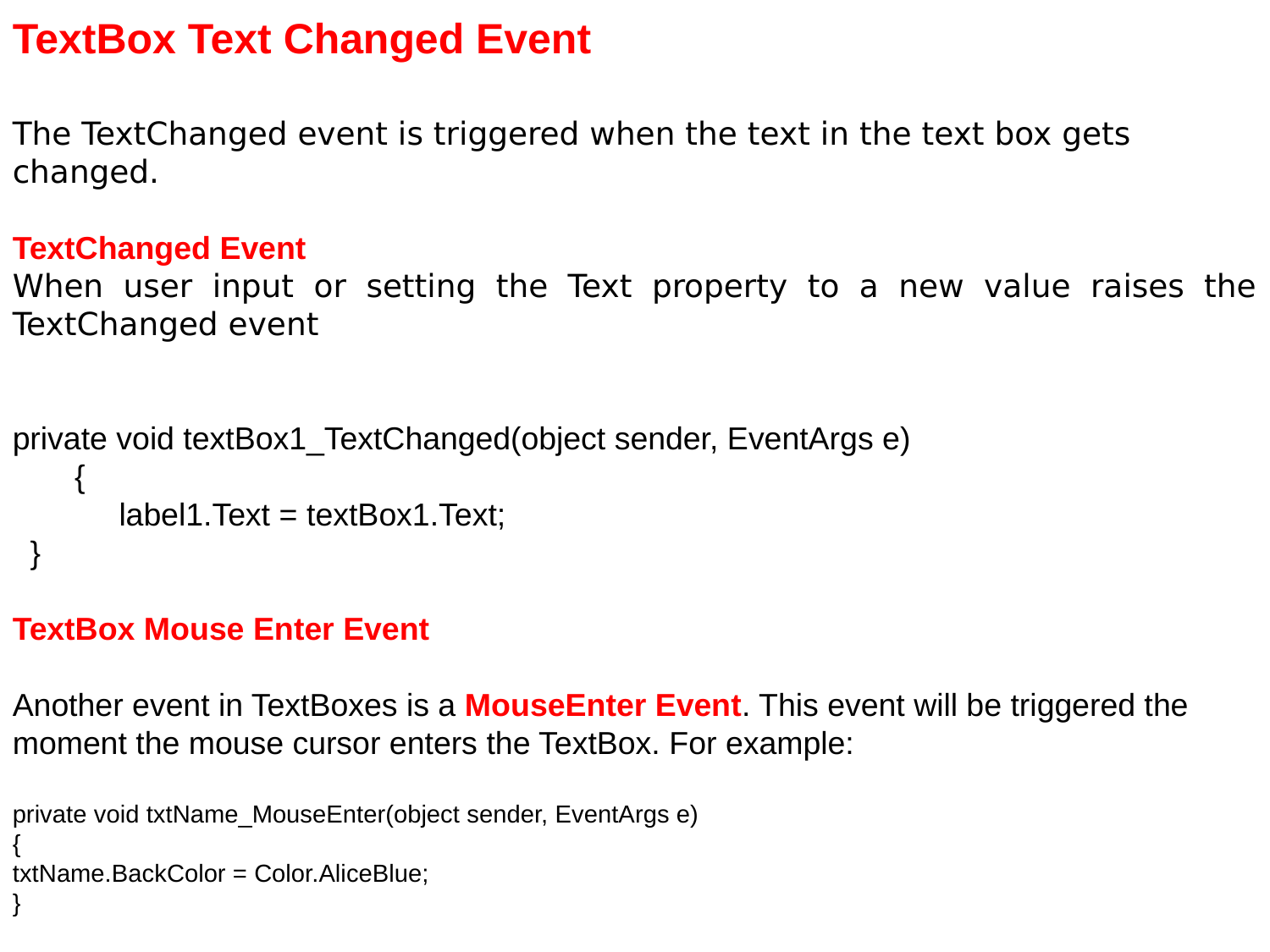

TextBox Text Changed Event

The TextChanged event is triggered when the text in the text box gets changed.

TextChanged Event
When user input or setting the Text property to a new value raises the TextChanged event

private void textBox1_TextChanged(object sender, EventArgs e)
       {
            label1.Text = textBox1.Text;
  }

TextBox Mouse Enter Event

Another event in TextBoxes is a MouseEnter Event. This event will be triggered the moment the mouse cursor enters the TextBox. For example:

private void txtName_MouseEnter(object sender, EventArgs e)
{
txtName.BackColor = Color.AliceBlue;
}